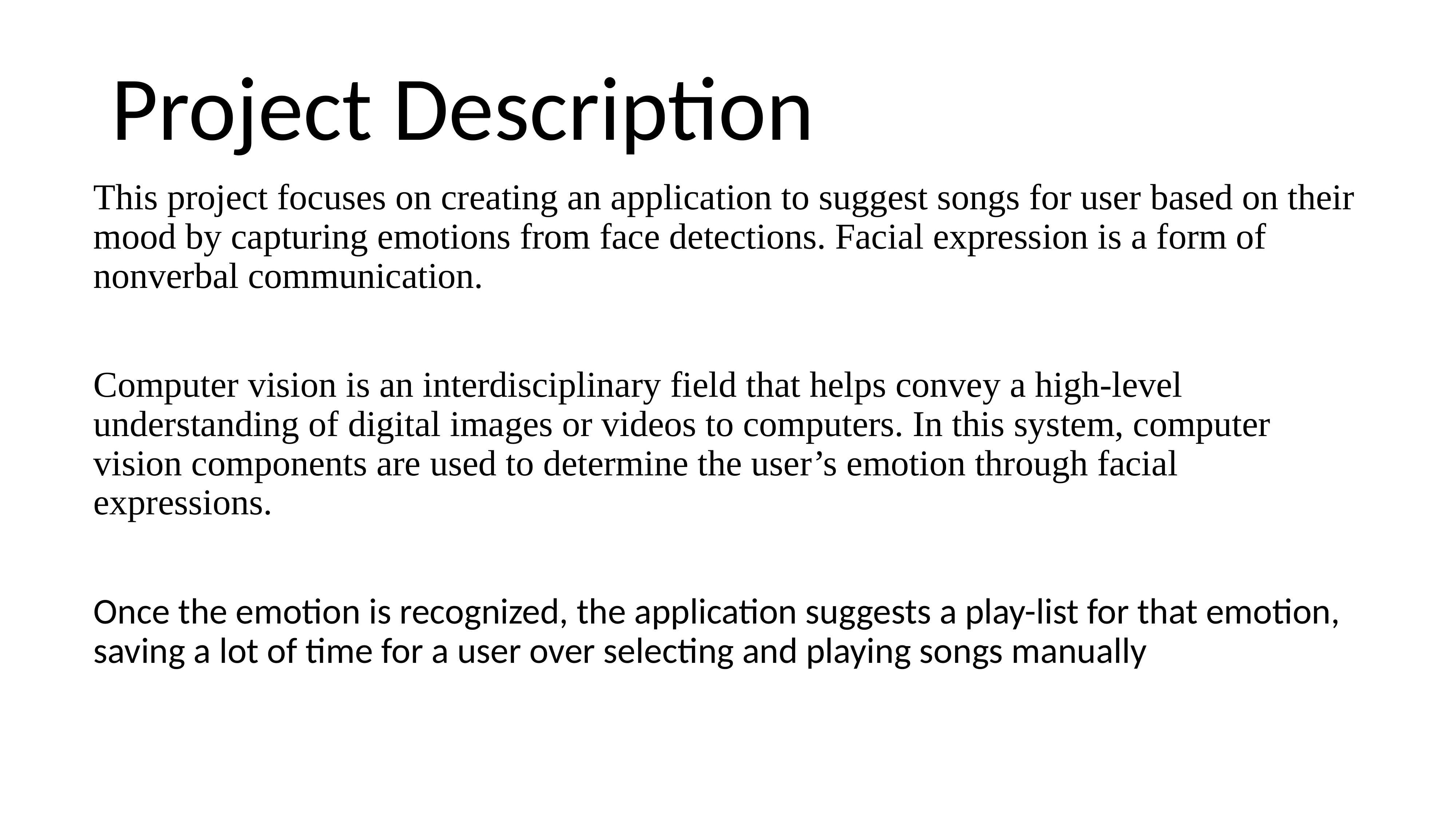

Project Description
This project focuses on creating an application to suggest songs for user based on their mood by capturing emotions from face detections. Facial expression is a form of nonverbal communication.

Computer vision is an interdisciplinary field that helps convey a high-level understanding of digital images or videos to computers. In this system, computer vision components are used to determine the user’s emotion through facial expressions.

Once the emotion is recognized, the application suggests a play-list for that emotion, saving a lot of time for a user over selecting and playing songs manually